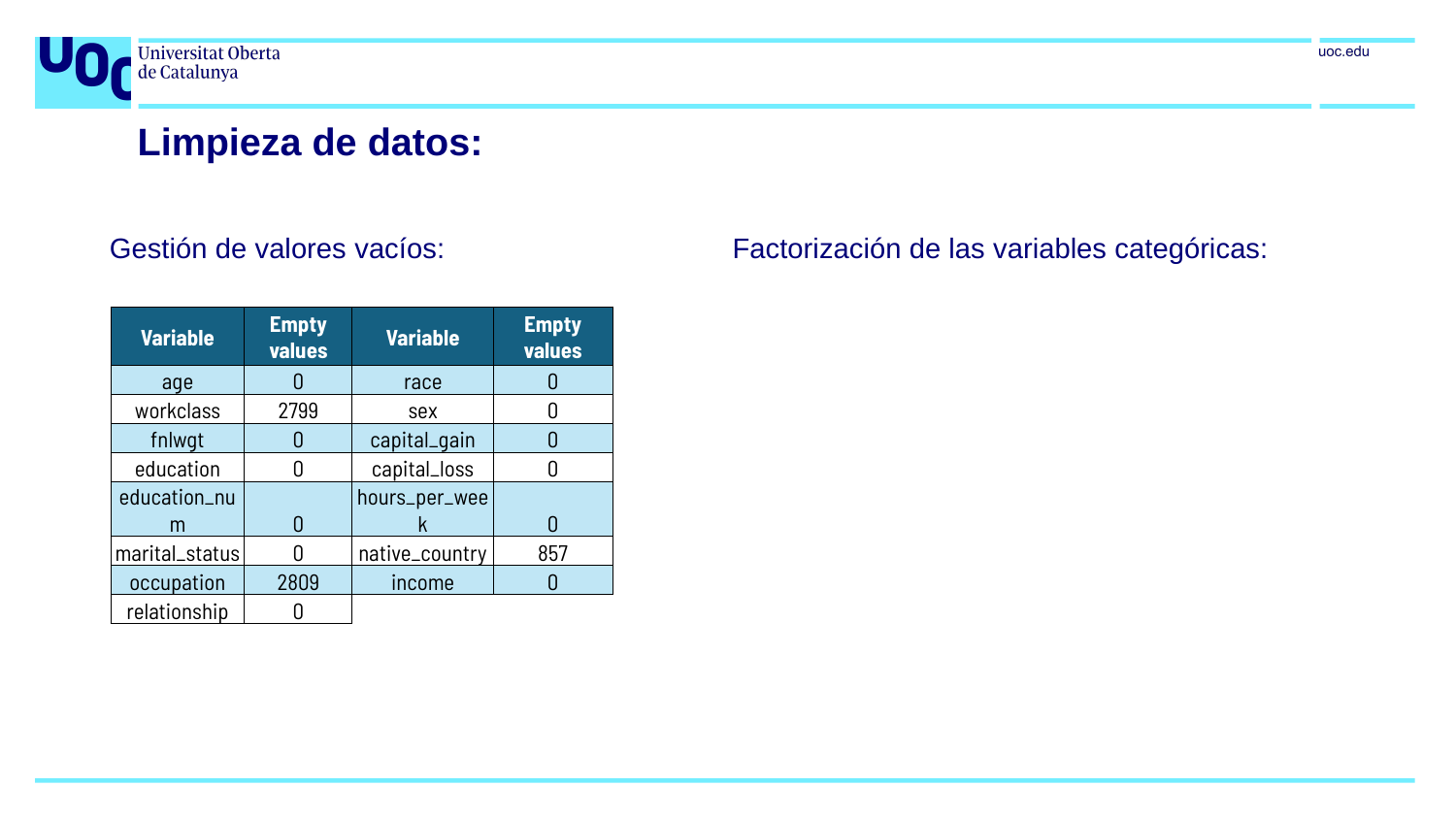

# Limpieza de datos:
Gestión de valores vacíos:
Factorización de las variables categóricas:
| Variable | Empty values | Variable | Empty values |
| --- | --- | --- | --- |
| age | 0 | race | 0 |
| workclass | 2799 | sex | 0 |
| fnlwgt | 0 | capital\_gain | 0 |
| education | 0 | capital\_loss | 0 |
| education\_num | 0 | hours\_per\_week | 0 |
| marital\_status | 0 | native\_country | 857 |
| occupation | 2809 | income | 0 |
| relationship | 0 |  |  |